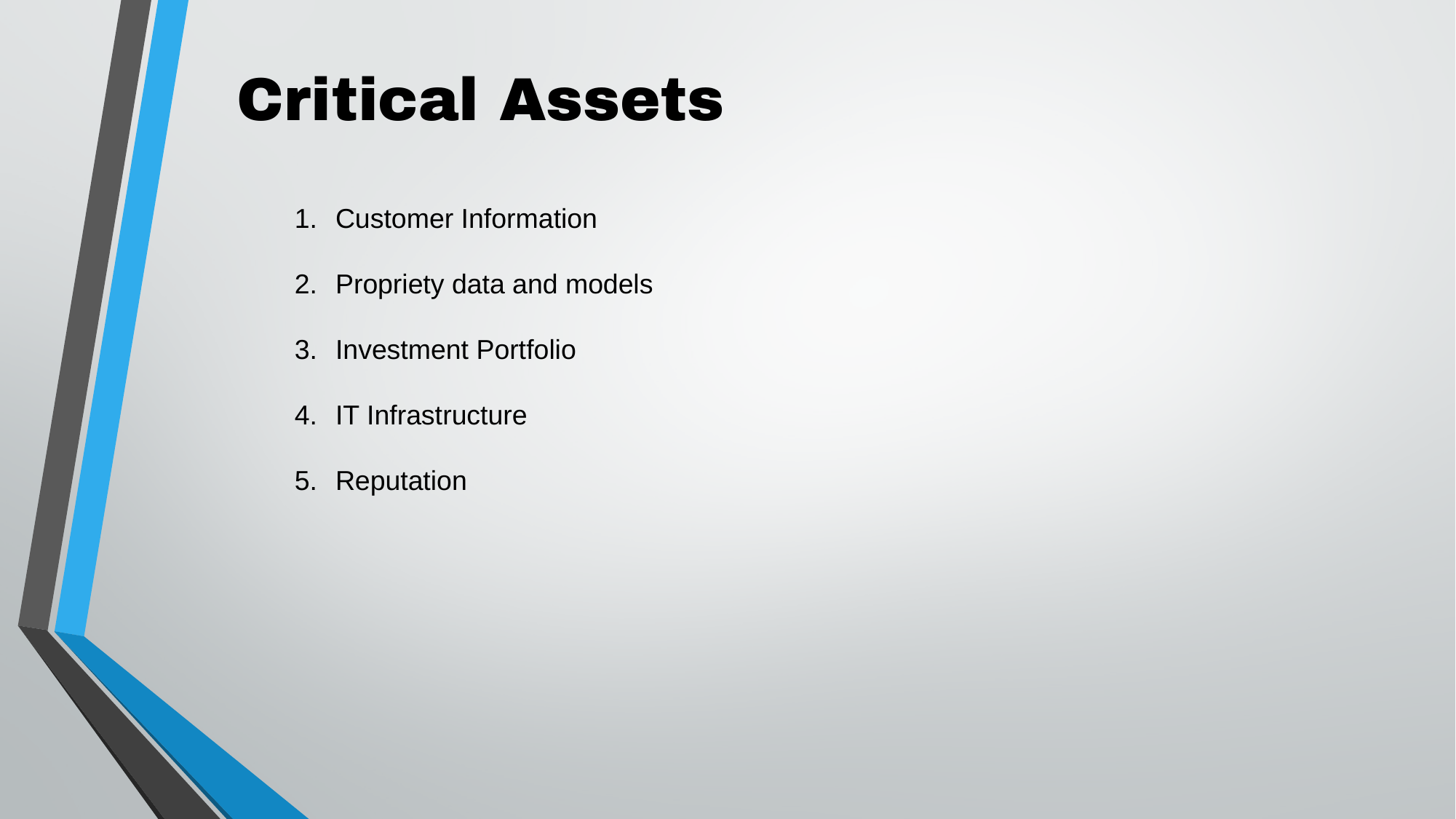

# Critical Assets
Customer Information
Propriety data and models
Investment Portfolio
IT Infrastructure
Reputation